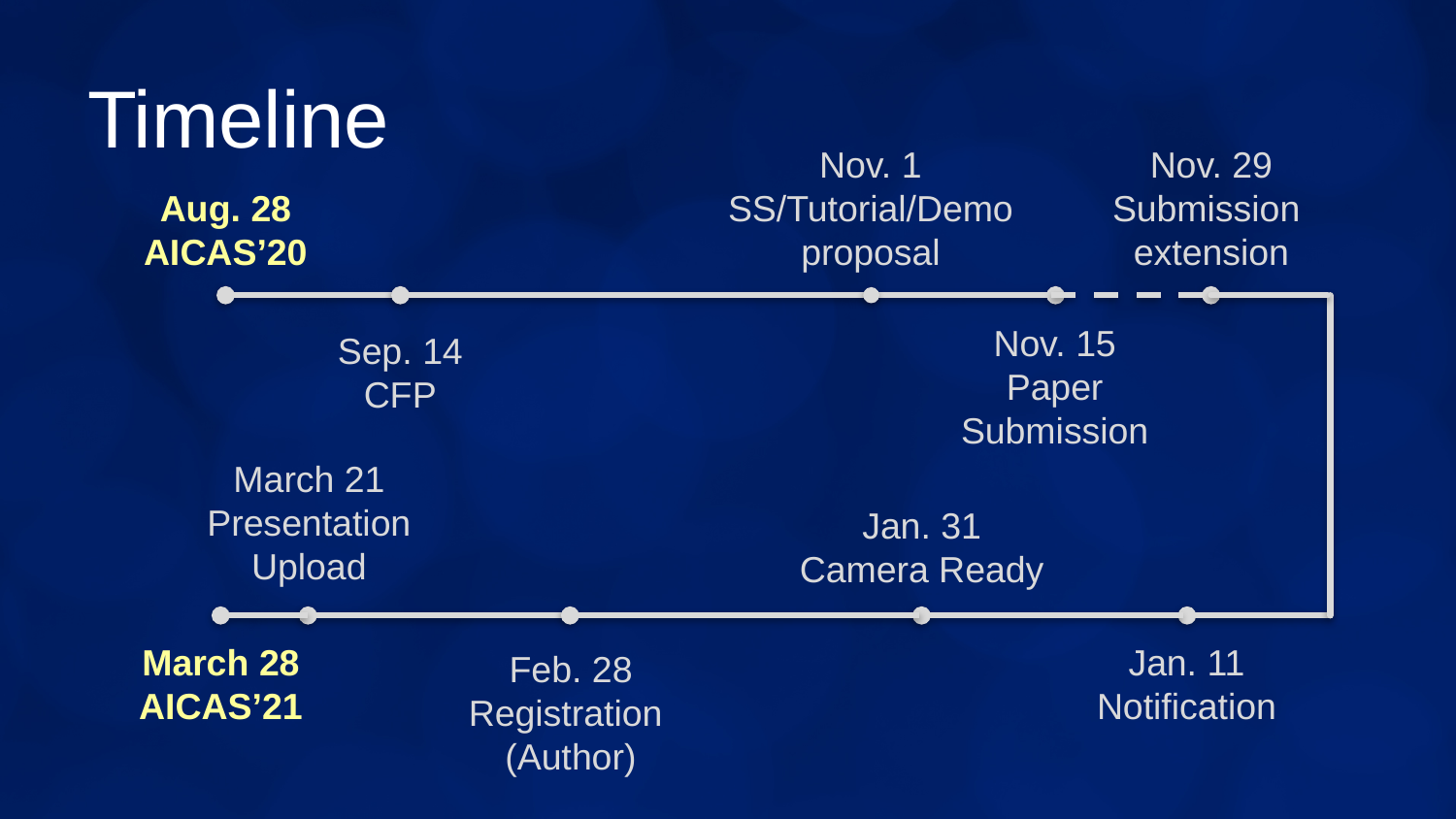

# Timeline
Nov. 1
SS/Tutorial/Demo
proposal
Nov. 29
Submission
extension
Aug. 28
AICAS’20

Nov. 15
Paper Submission
Sep. 14
CFP
March 21
Presentation
Upload
Jan. 31
Camera Ready
March 28
AICAS’21
Jan. 11
Notification
Feb. 28
Registration
(Author)